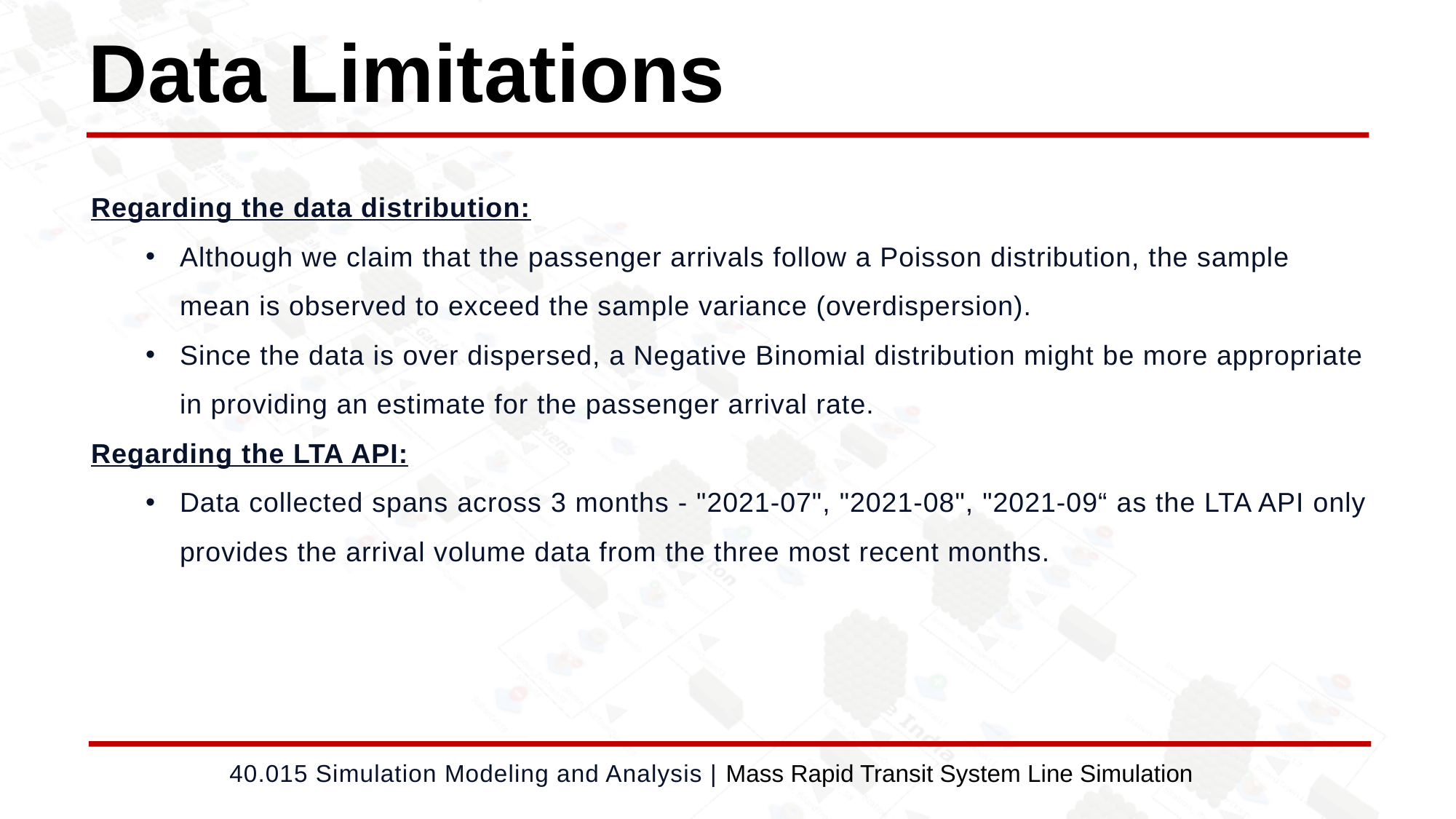

Data Limitations

Regarding the data distribution:
Although we claim that the passenger arrivals follow a Poisson distribution, the sample mean is observed to exceed the sample variance (overdispersion).
Since the data is over dispersed, a Negative Binomial distribution might be more appropriate in providing an estimate for the passenger arrival rate.
Regarding the LTA API:
Data collected spans across 3 months - "2021-07", "2021-08", "2021-09“ as the LTA API only provides the arrival volume data from the three most recent months.

40.015 Simulation Modeling and Analysis | Mass Rapid Transit System Line Simulation